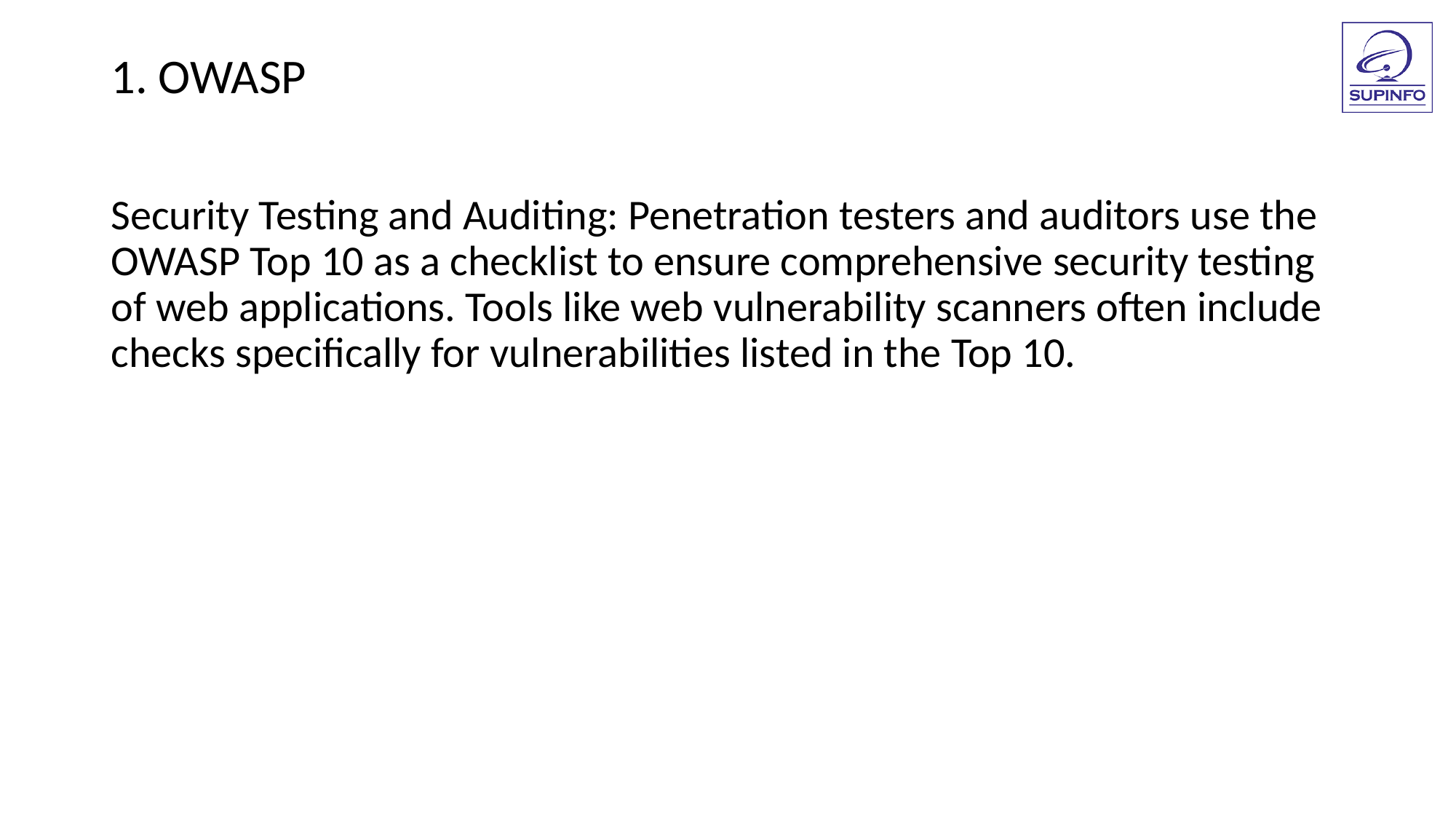

1. OWASP

Security Testing and Auditing: Penetration testers and auditors use the OWASP Top 10 as a checklist to ensure comprehensive security testing of web applications. Tools like web vulnerability scanners often include checks specifically for vulnerabilities listed in the Top 10.